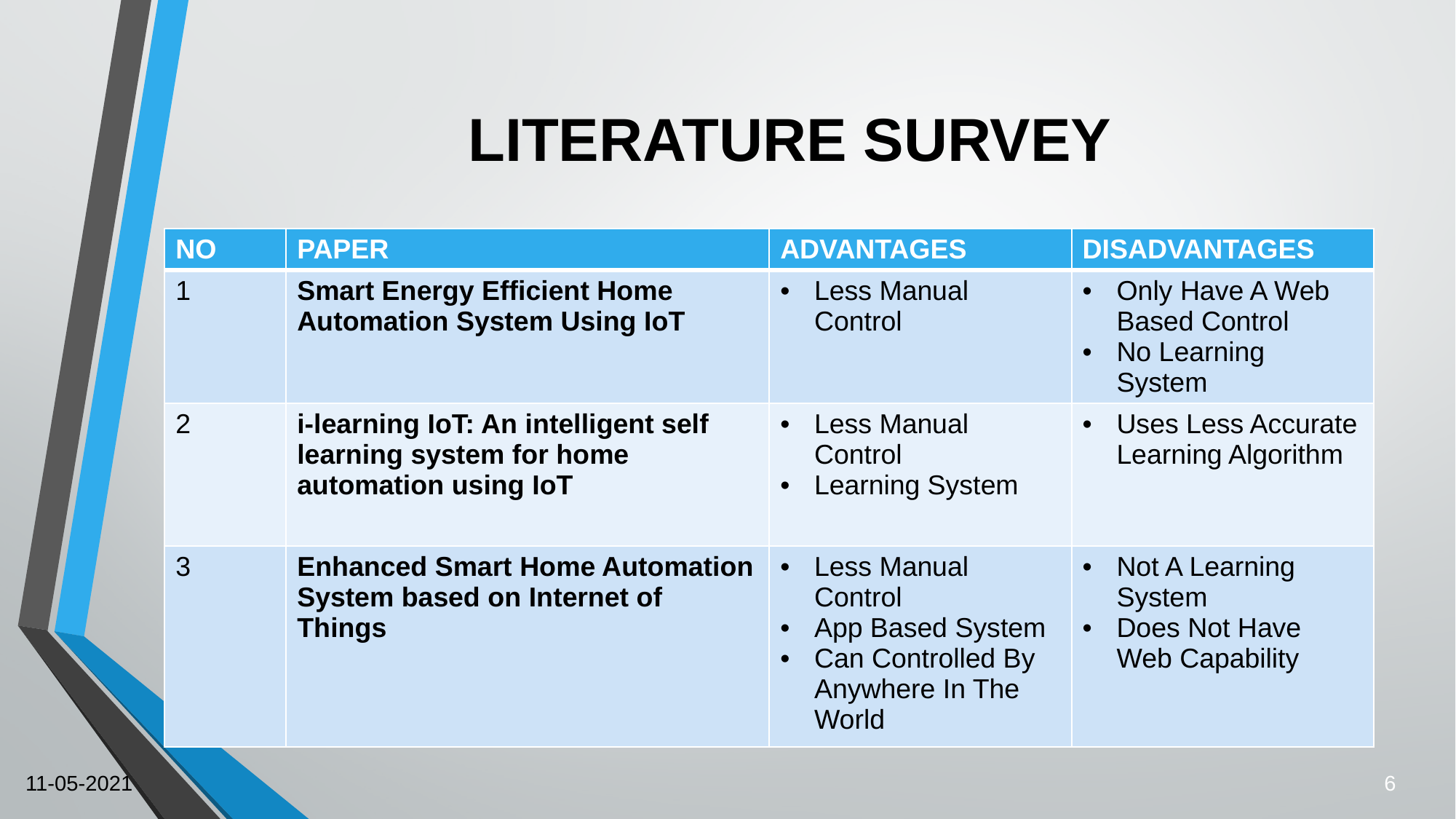

# LITERATURE SURVEY
| NO | PAPER | ADVANTAGES | DISADVANTAGES |
| --- | --- | --- | --- |
| 1 | Smart Energy Efficient Home Automation System Using IoT | Less Manual Control | Only Have A Web Based Control No Learning System |
| 2 | i-learning IoT: An intelligent self learning system for home automation using IoT | Less Manual Control Learning System | Uses Less Accurate Learning Algorithm |
| 3 | Enhanced Smart Home Automation System based on Internet of Things | Less Manual Control App Based System Can Controlled By Anywhere In The World | Not A Learning System Does Not Have Web Capability |
11-05-2021
6